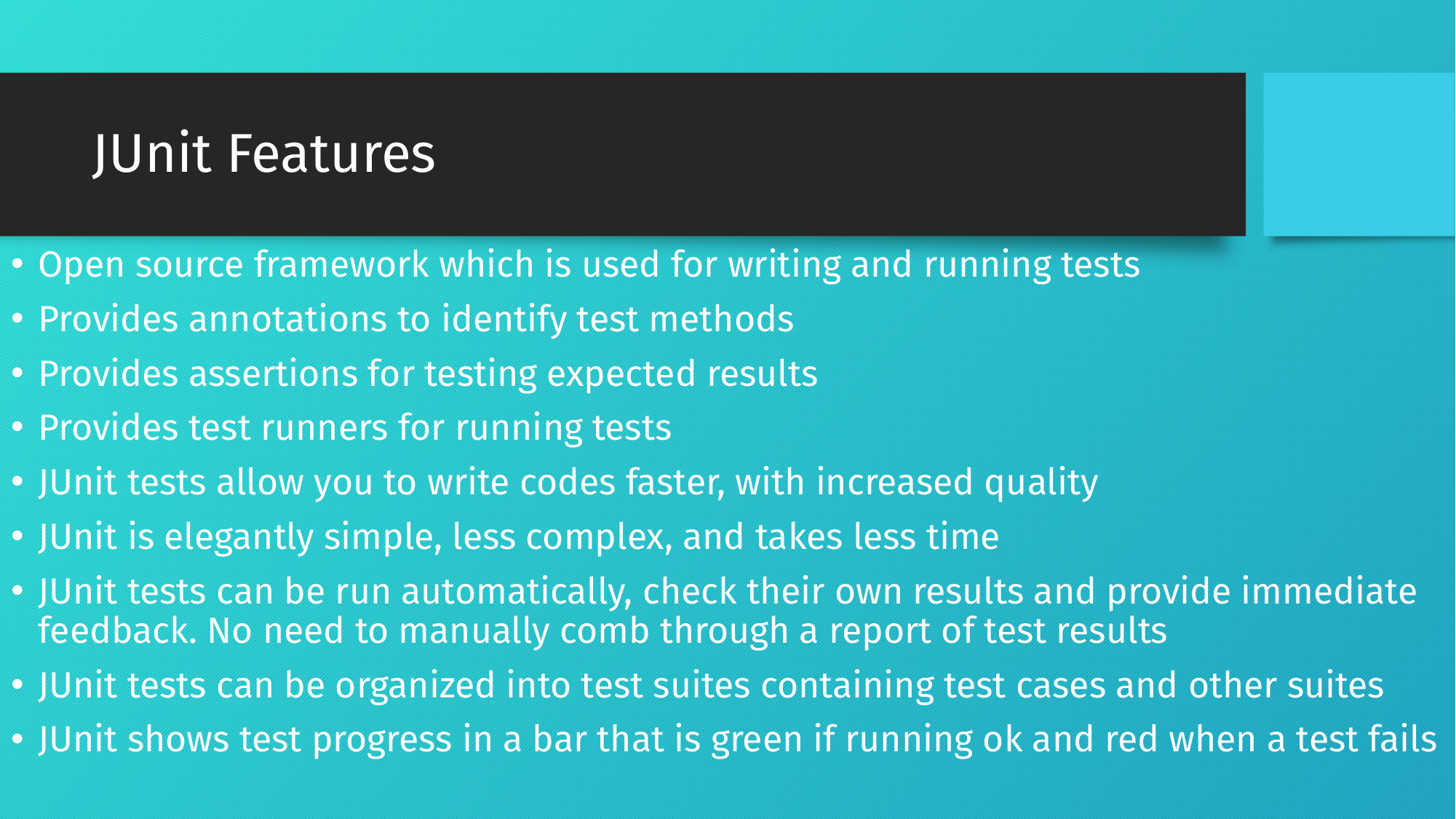

# JUnit Features
Open source framework which is used for writing and running tests
Provides annotations to identify test methods
Provides assertions for testing expected results
Provides test runners for running tests
JUnit tests allow you to write codes faster, with increased quality
JUnit is elegantly simple, less complex, and takes less time
JUnit tests can be run automatically, check their own results and provide immediate feedback. No need to manually comb through a report of test results
JUnit tests can be organized into test suites containing test cases and other suites
JUnit shows test progress in a bar that is green if running ok and red when a test fails